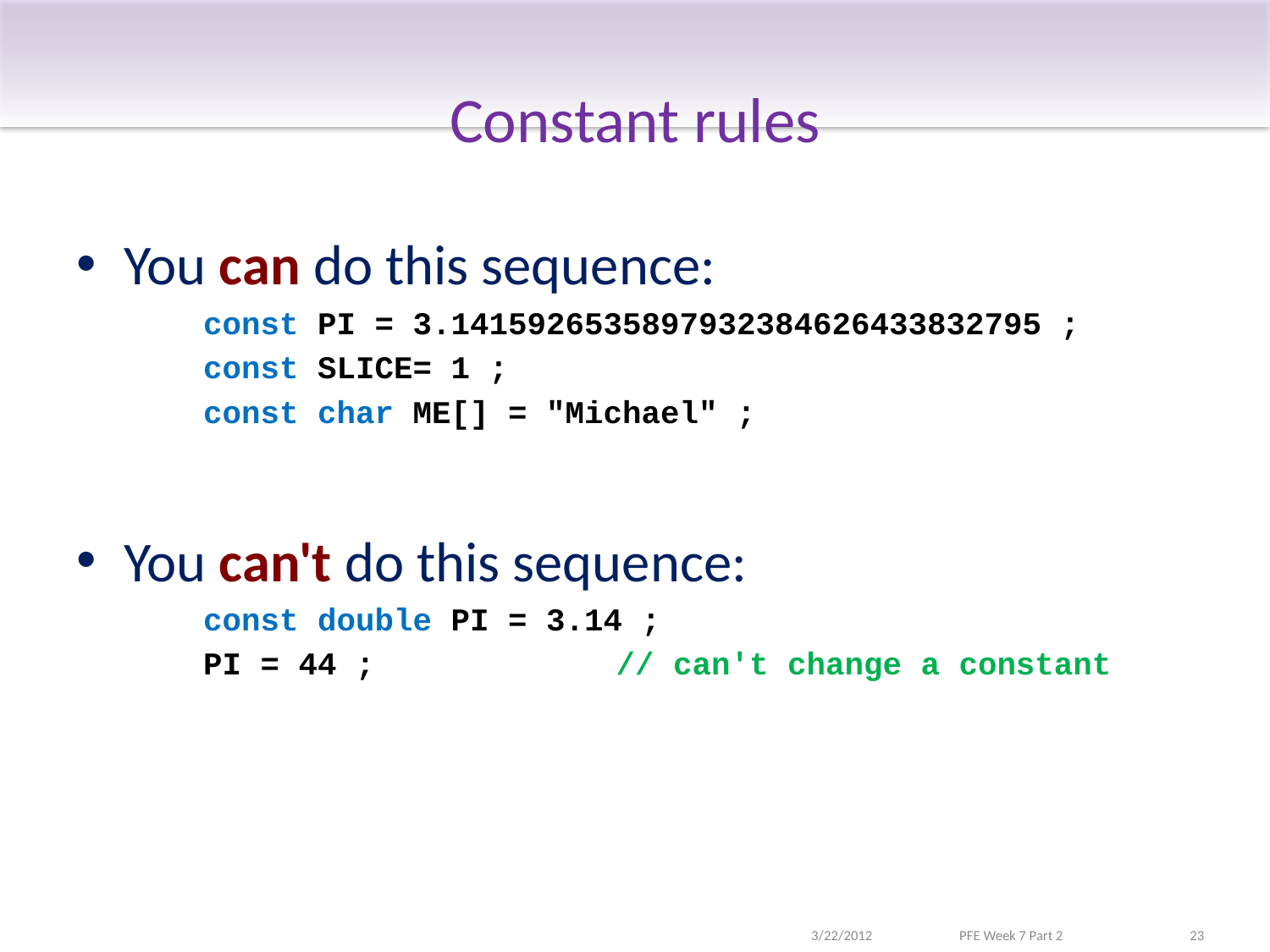

# Constant rules
You can do this sequence:
const PI = 3.1415926535897932384626433832795 ;
const SLICE= 1 ;
const char ME[] = "Michael" ;

You can't do this sequence:
const double PI = 3.14 ;
PI = 44 ;		// can't change a constant
3/22/2012
PFE Week 7 Part 2
23